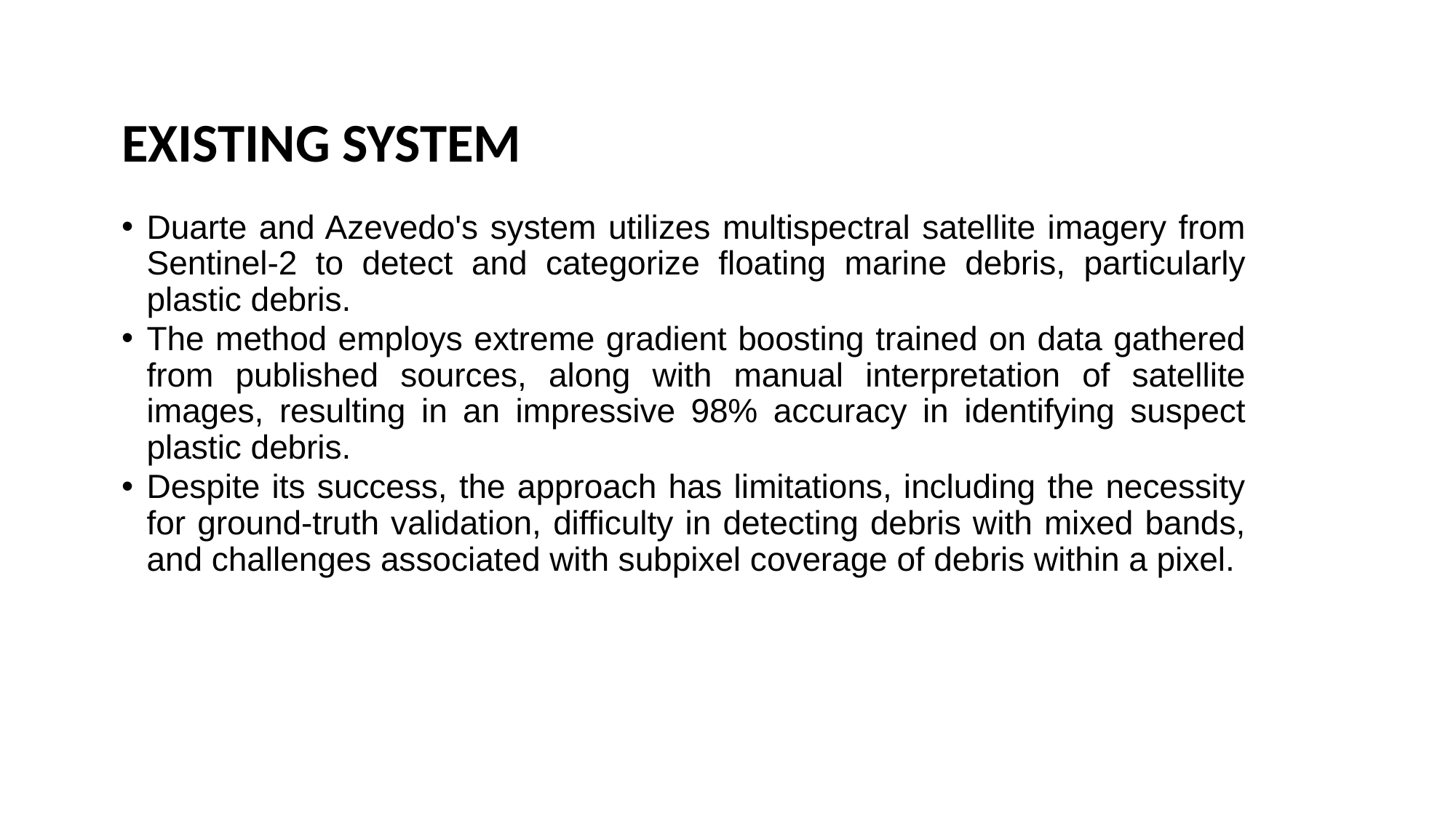

# EXISTING SYSTEM
Duarte and Azevedo's system utilizes multispectral satellite imagery from Sentinel-2 to detect and categorize floating marine debris, particularly plastic debris.
The method employs extreme gradient boosting trained on data gathered from published sources, along with manual interpretation of satellite images, resulting in an impressive 98% accuracy in identifying suspect plastic debris.
Despite its success, the approach has limitations, including the necessity for ground-truth validation, difficulty in detecting debris with mixed bands, and challenges associated with subpixel coverage of debris within a pixel.